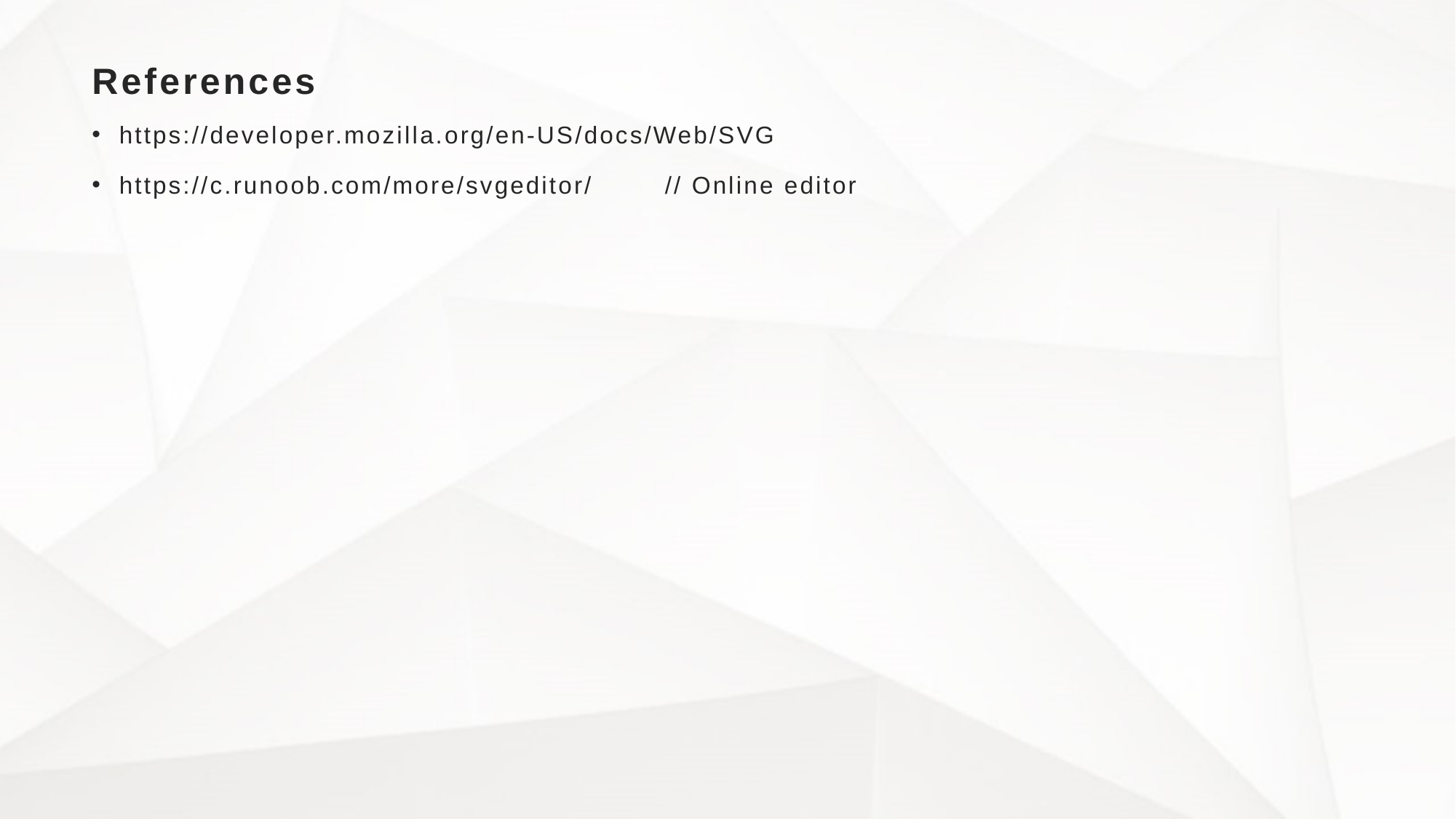

# References
https://developer.mozilla.org/en-US/docs/Web/SVG
https://c.runoob.com/more/svgeditor/	// Online editor